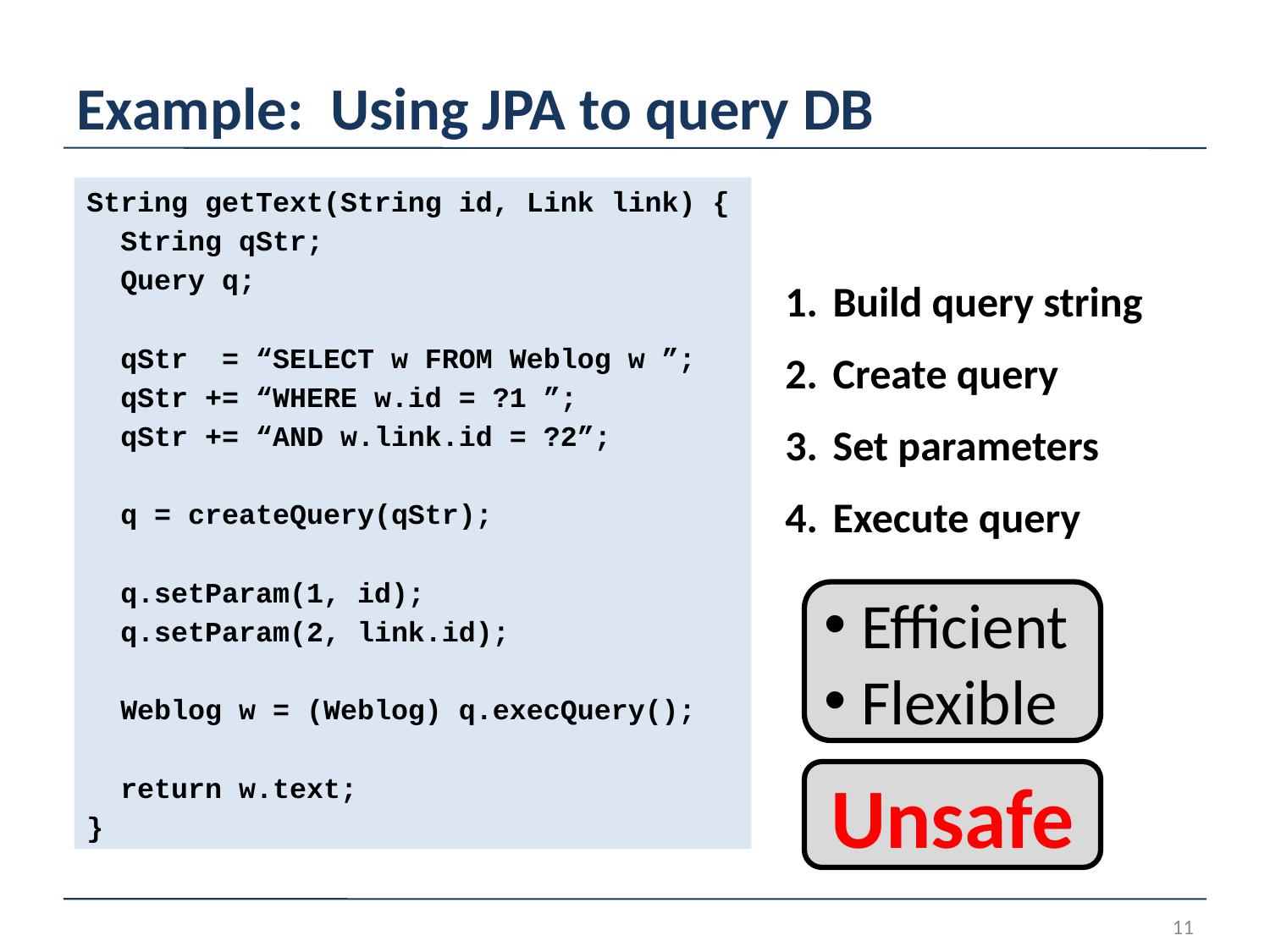

# Example:  Using JPA to query DB
String getText(String id, Link link) {
  String qStr;
  Query q;

  qStr  = “SELECT w FROM Weblog w ”;
  qStr += “WHERE w.id = ?1 ”;
  qStr += “AND w.link.id = ?2”;

  q = createQuery(qStr);

  q.setParam(1, id);
  q.setParam(2, link.id);

  Weblog w = (Weblog) q.execQuery();

  return w.text;
}
Build query string
Create query
Set parameters
Execute query
 Efficient
 Flexible
Unsafe
11